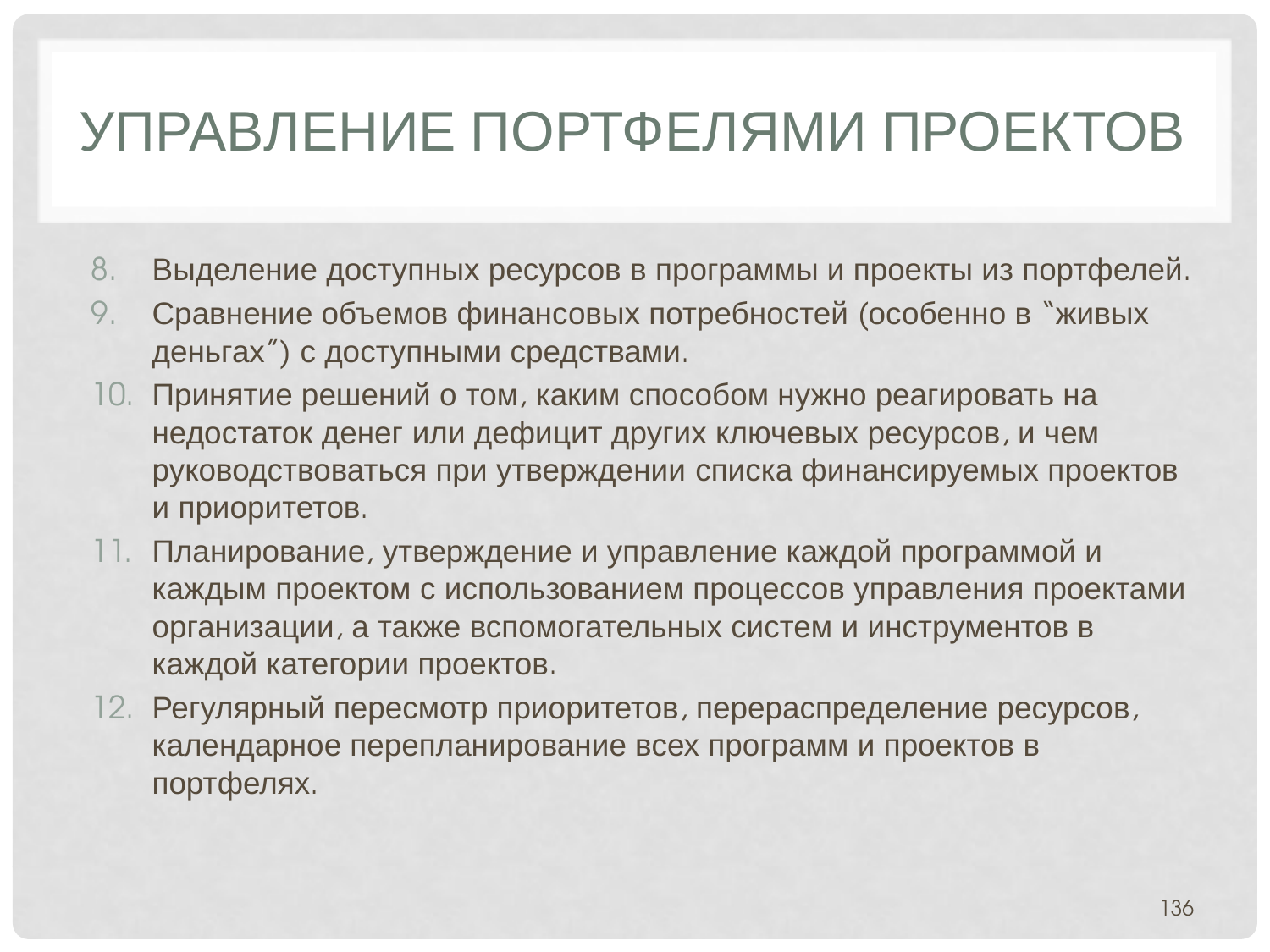

# УПРАВЛЕНИЕ ПОРТФЕЛЯМИ ПРОЕКТОВ
Выделение доступных ресурсов в программы и проекты из портфелей.
Сравнение объемов финансовых потребностей (особенно в “живых деньгах”) с доступными средствами.
Принятие решений о том, каким способом нужно реагировать на недостаток денег или дефицит других ключевых ресурсов, и чем руководствоваться при утверждении списка финансируемых проектов и приоритетов.
Планирование, утверждение и управление каждой программой и каждым проектом с использованием процессов управления проектами организации, а также вспомогательных систем и инструментов в каждой категории проектов.
Регулярный пересмотр приоритетов, перераспределение ресурсов, календарное перепланирование всех программ и проектов в портфелях.
136